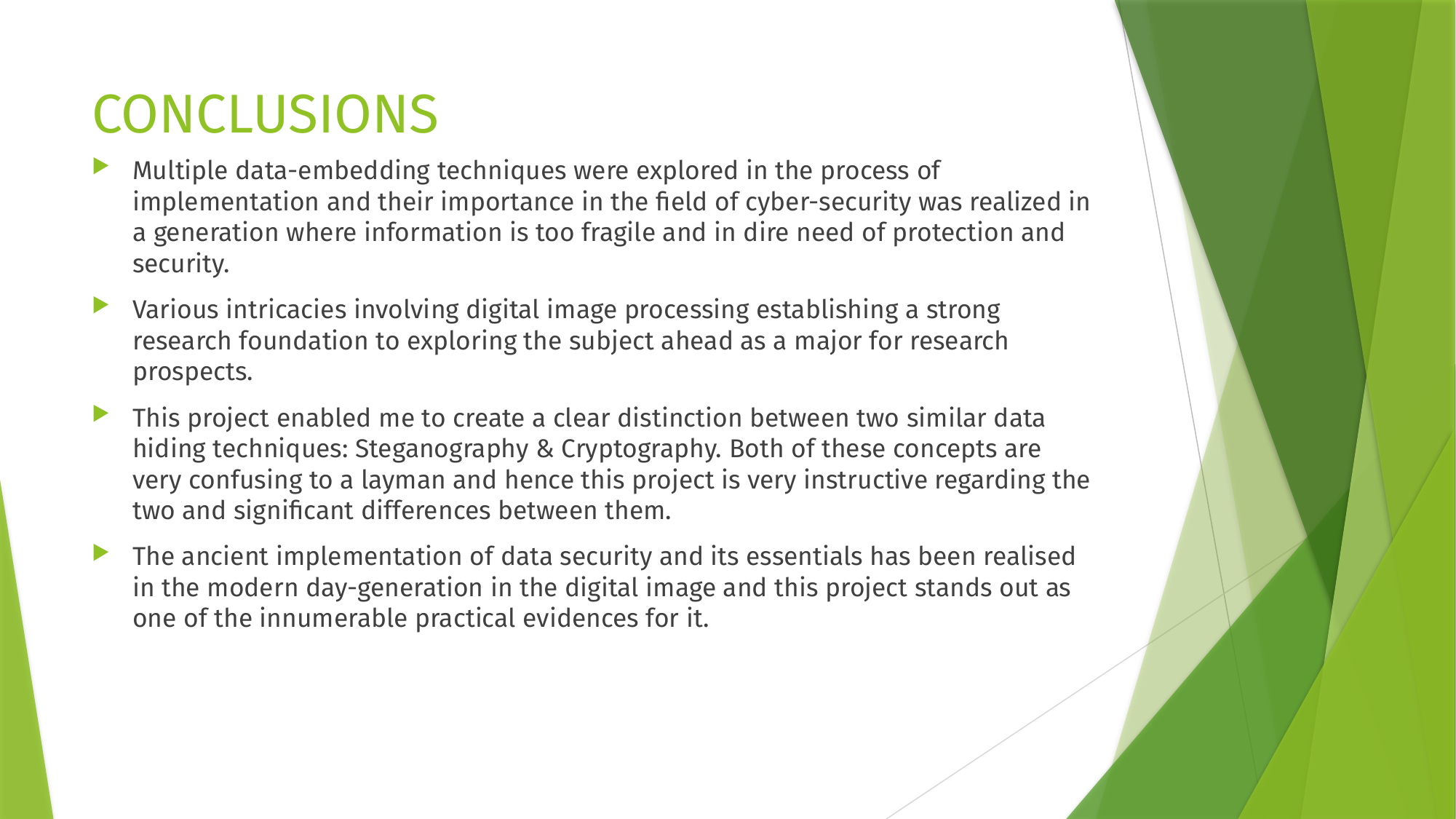

# CONCLUSIONS
Multiple data-embedding techniques were explored in the process of implementation and their importance in the field of cyber-security was realized in a generation where information is too fragile and in dire need of protection and security.
Various intricacies involving digital image processing establishing a strong research foundation to exploring the subject ahead as a major for research prospects.
This project enabled me to create a clear distinction between two similar data hiding techniques: Steganography & Cryptography. Both of these concepts are very confusing to a layman and hence this project is very instructive regarding the two and significant differences between them.
The ancient implementation of data security and its essentials has been realised in the modern day-generation in the digital image and this project stands out as one of the innumerable practical evidences for it.